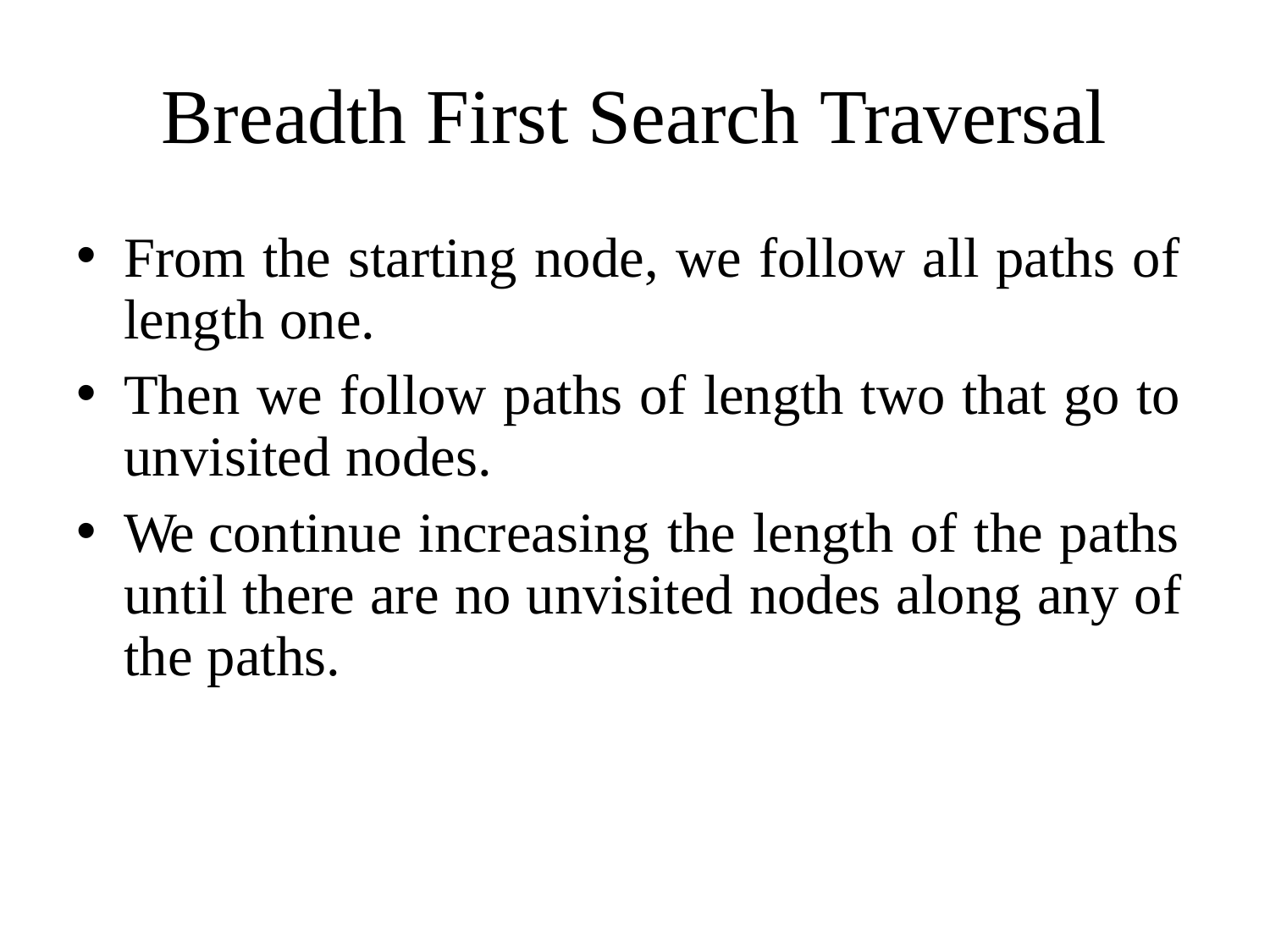

# Breadth First Search Traversal
From the starting node, we follow all paths of  length one.
Then we follow paths of length two that go to  unvisited nodes.
We continue increasing the length of the paths  until there are no unvisited nodes along any of  the paths.